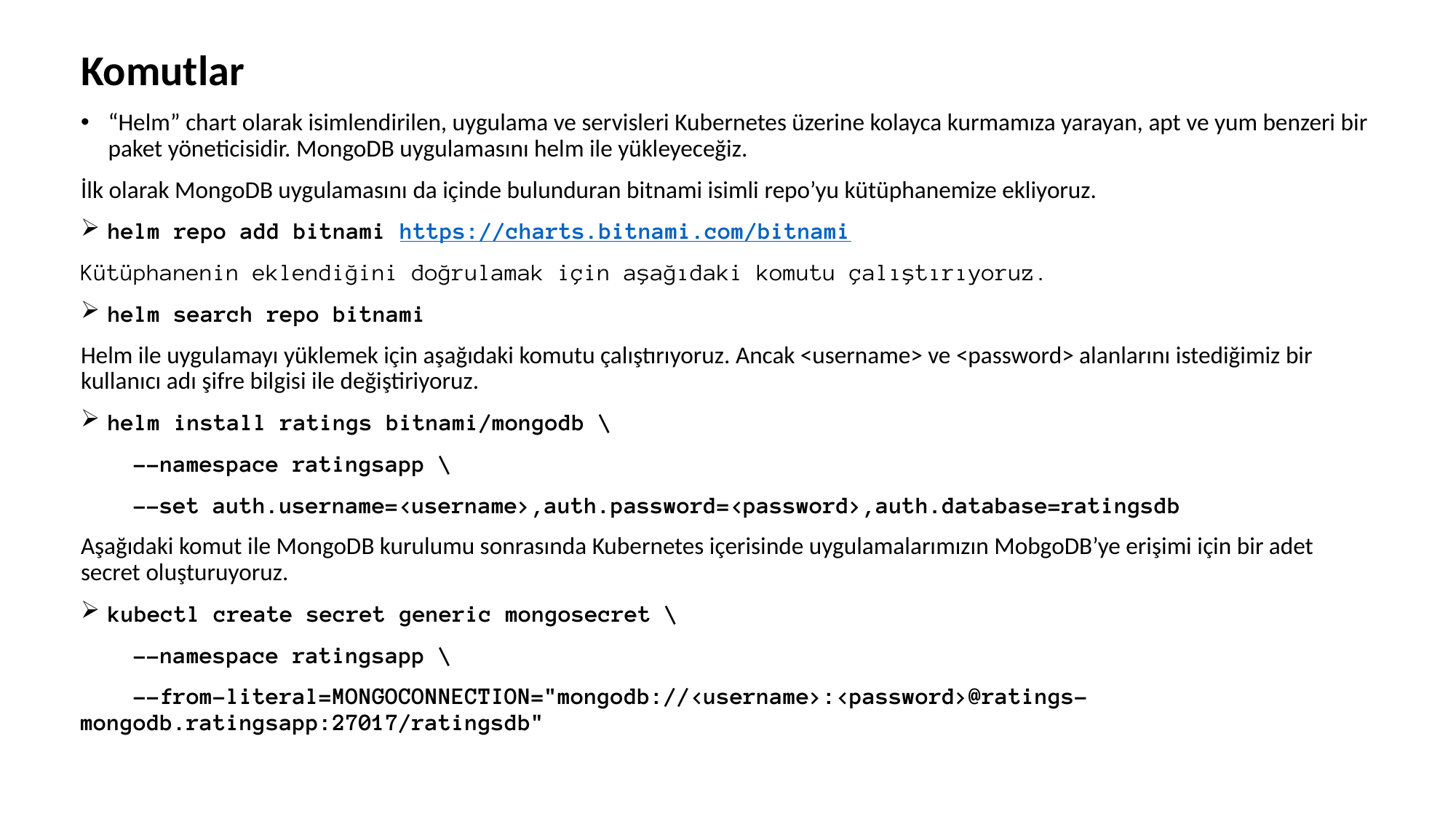

Komutlar
“Helm” chart olarak isimlendirilen, uygulama ve servisleri Kubernetes üzerine kolayca kurmamıza yarayan, apt ve yum benzeri bir paket yöneticisidir. MongoDB uygulamasını helm ile yükleyeceğiz.
İlk olarak MongoDB uygulamasını da içinde bulunduran bitnami isimli repo’yu kütüphanemize ekliyoruz.
helm repo add bitnami https://charts.bitnami.com/bitnami
Kütüphanenin eklendiğini doğrulamak için aşağıdaki komutu çalıştırıyoruz.
helm search repo bitnami
Helm ile uygulamayı yüklemek için aşağıdaki komutu çalıştırıyoruz. Ancak <username> ve <password> alanlarını istediğimiz bir kullanıcı adı şifre bilgisi ile değiştiriyoruz.
helm install ratings bitnami/mongodb \
    --namespace ratingsapp \
    --set auth.username=<username>,auth.password=<password>,auth.database=ratingsdb
Aşağıdaki komut ile MongoDB kurulumu sonrasında Kubernetes içerisinde uygulamalarımızın MobgoDB’ye erişimi için bir adet secret oluşturuyoruz.
kubectl create secret generic mongosecret \
    --namespace ratingsapp \
    --from-literal=MONGOCONNECTION="mongodb://<username>:<password>@ratings-mongodb.ratingsapp:27017/ratingsdb"